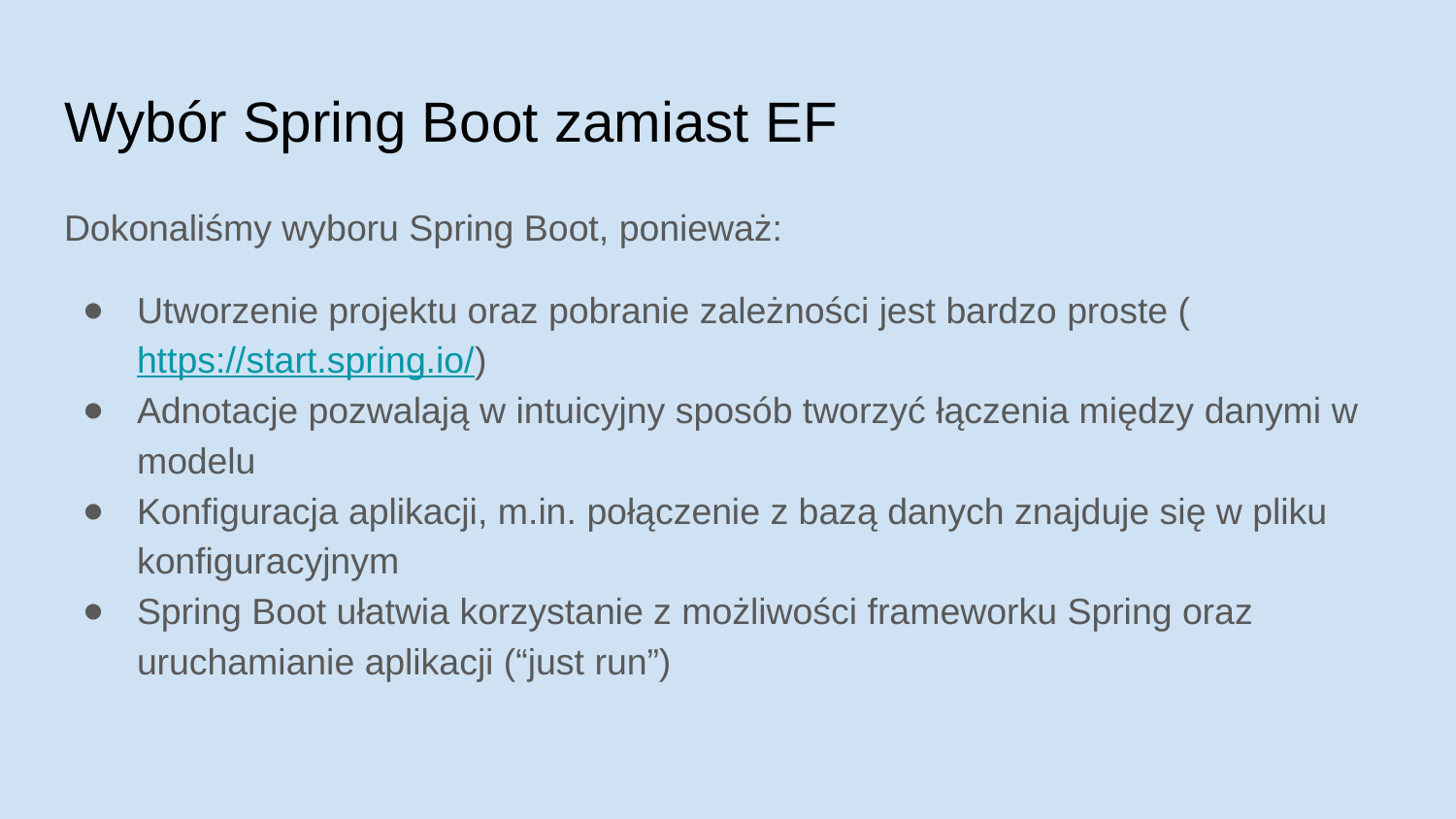

# Wybór Spring Boot zamiast EF
Dokonaliśmy wyboru Spring Boot, ponieważ:
Utworzenie projektu oraz pobranie zależności jest bardzo proste (https://start.spring.io/)
Adnotacje pozwalają w intuicyjny sposób tworzyć łączenia między danymi w modelu
Konfiguracja aplikacji, m.in. połączenie z bazą danych znajduje się w pliku konfiguracyjnym
Spring Boot ułatwia korzystanie z możliwości frameworku Spring oraz uruchamianie aplikacji (“just run”)